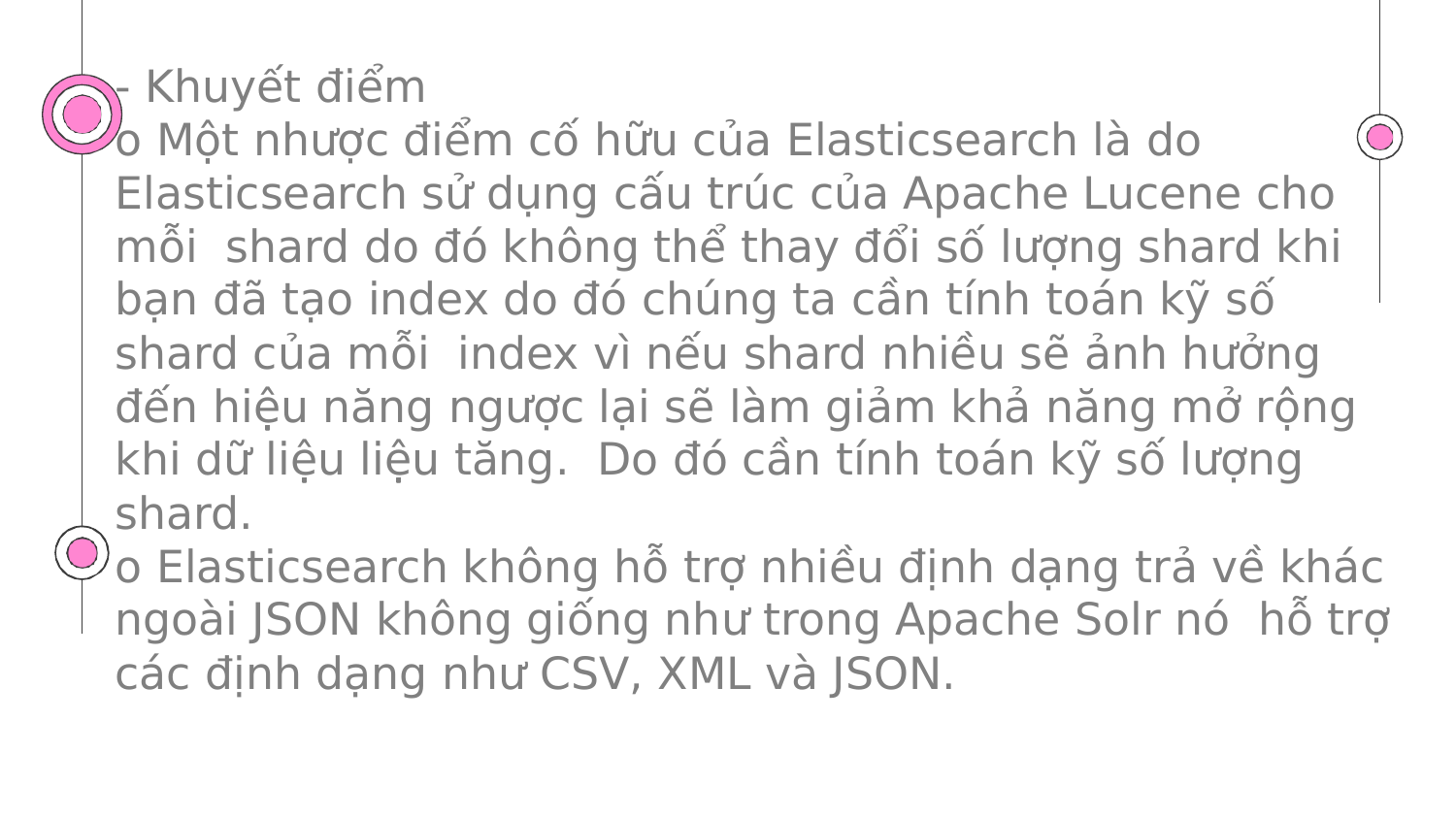

# - Khuyết điểm o Một nhược điểm cố hữu của Elasticsearch là do Elasticsearch sử dụng cấu trúc của Apache Lucene cho mỗi  shard do đó không thể thay đổi số lượng shard khi bạn đã tạo index do đó chúng ta cần tính toán kỹ số shard của mỗi  index vì nếu shard nhiều sẽ ảnh hưởng đến hiệu năng ngược lại sẽ làm giảm khả năng mở rộng khi dữ liệu liệu tăng.  Do đó cần tính toán kỹ số lượng shard. o Elasticsearch không hỗ trợ nhiều định dạng trả về khác ngoài JSON không giống như trong Apache Solr nó  hỗ trợ các định dạng như CSV, XML và JSON.